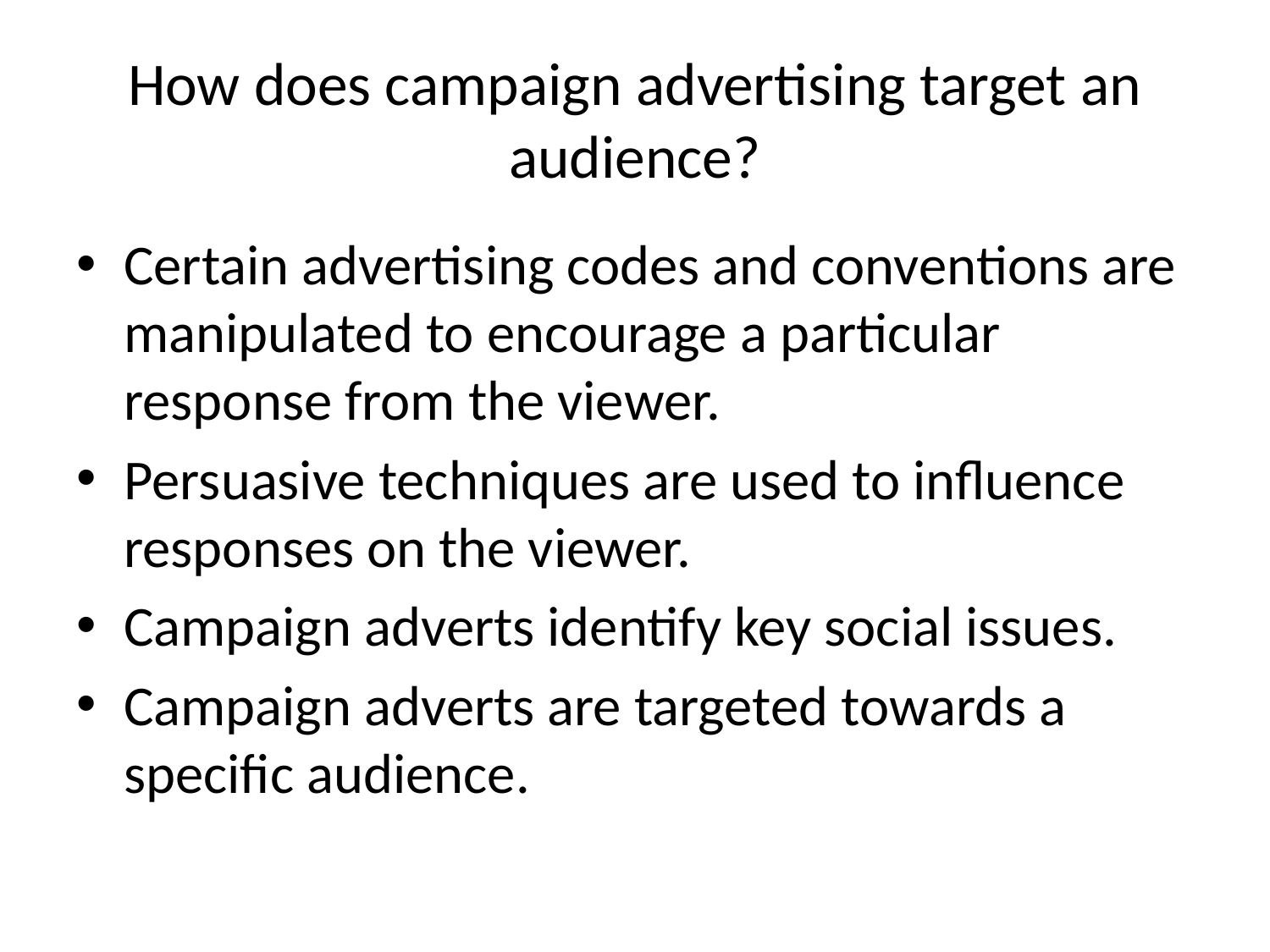

# How does campaign advertising target an audience?
Certain advertising codes and conventions are manipulated to encourage a particular response from the viewer.
Persuasive techniques are used to influence responses on the viewer.
Campaign adverts identify key social issues.
Campaign adverts are targeted towards a specific audience.